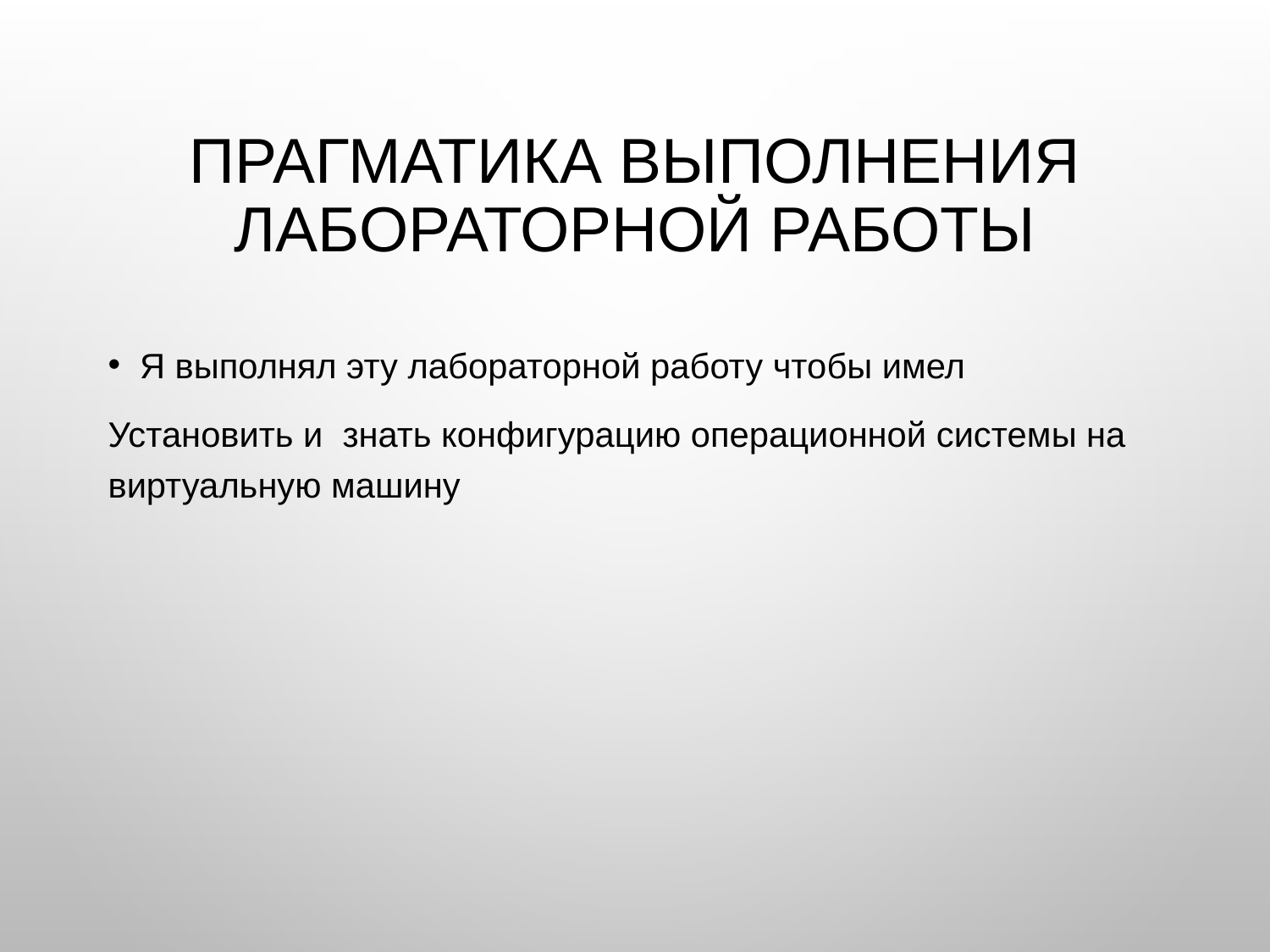

# Прагматика выполнения лабораторной работы
Я выполнял эту лабораторной работу чтобы имел
Установить и  знать конфигурацию операционной системы на виртуальную машину